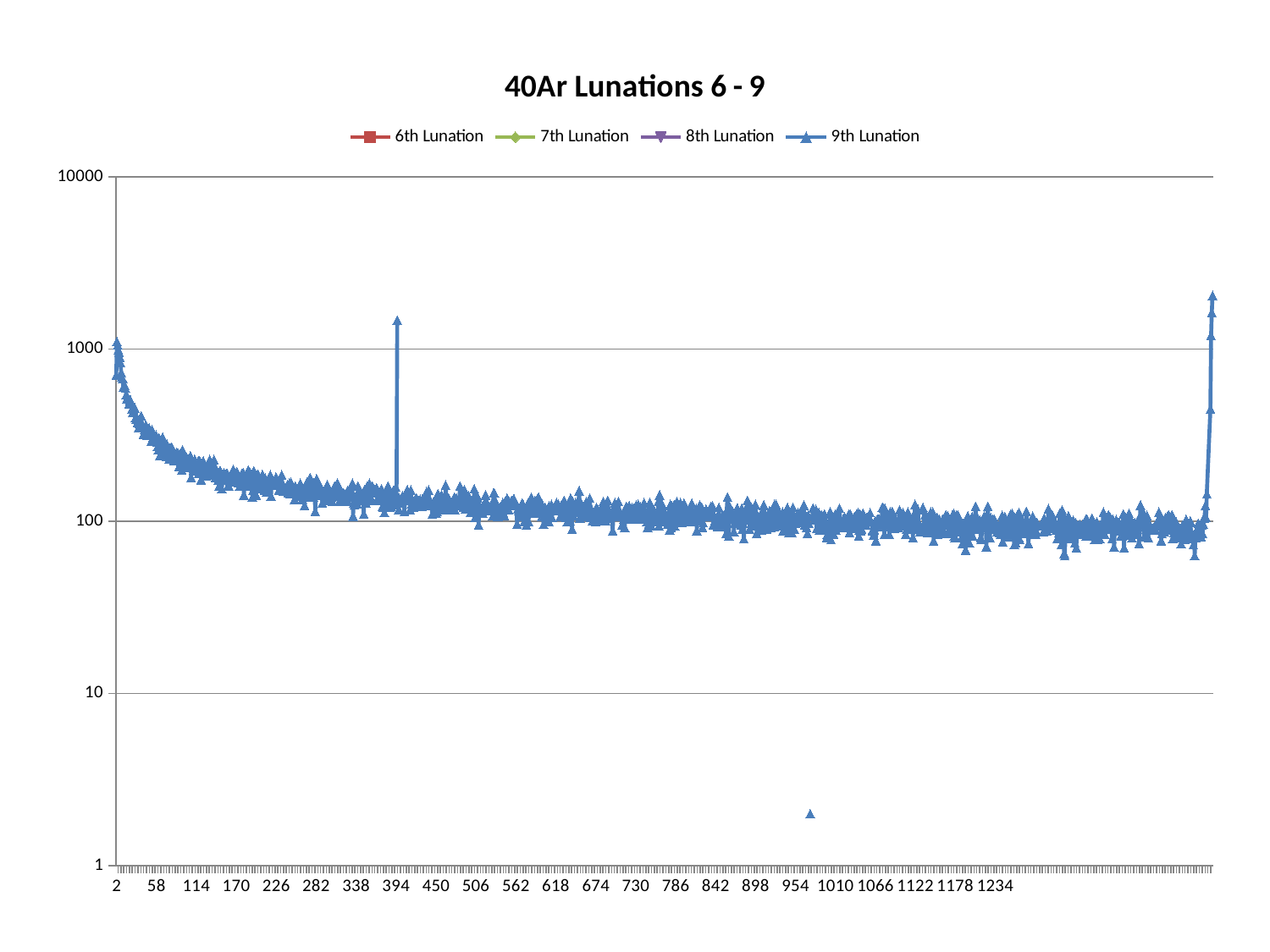

### Chart: 40Ar Lunations 6 - 9

| Category |  |  |  |  |
|---|---|---|---|---|